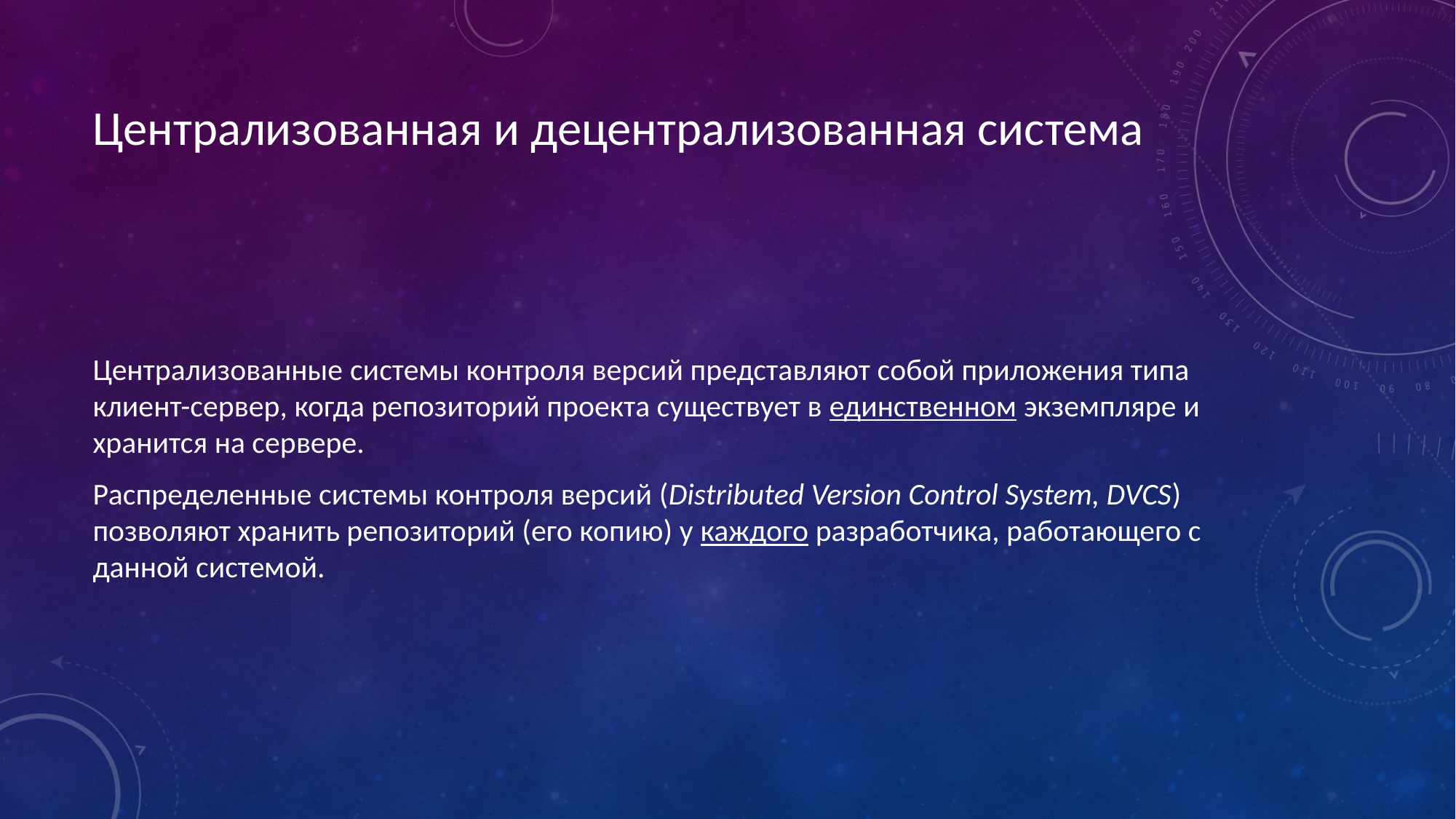

# Централизованная и децентрализованная система
Централизованные системы контроля версий представляют собой приложения типа клиент-сервер, когда репозиторий проекта существует в единственном экземпляре и хранится на сервере.
Распределенные системы контроля версий (Distributed Version Control System, DVCS) позволяют хранить репозиторий (его копию) у каждого разработчика, работающего с данной системой.